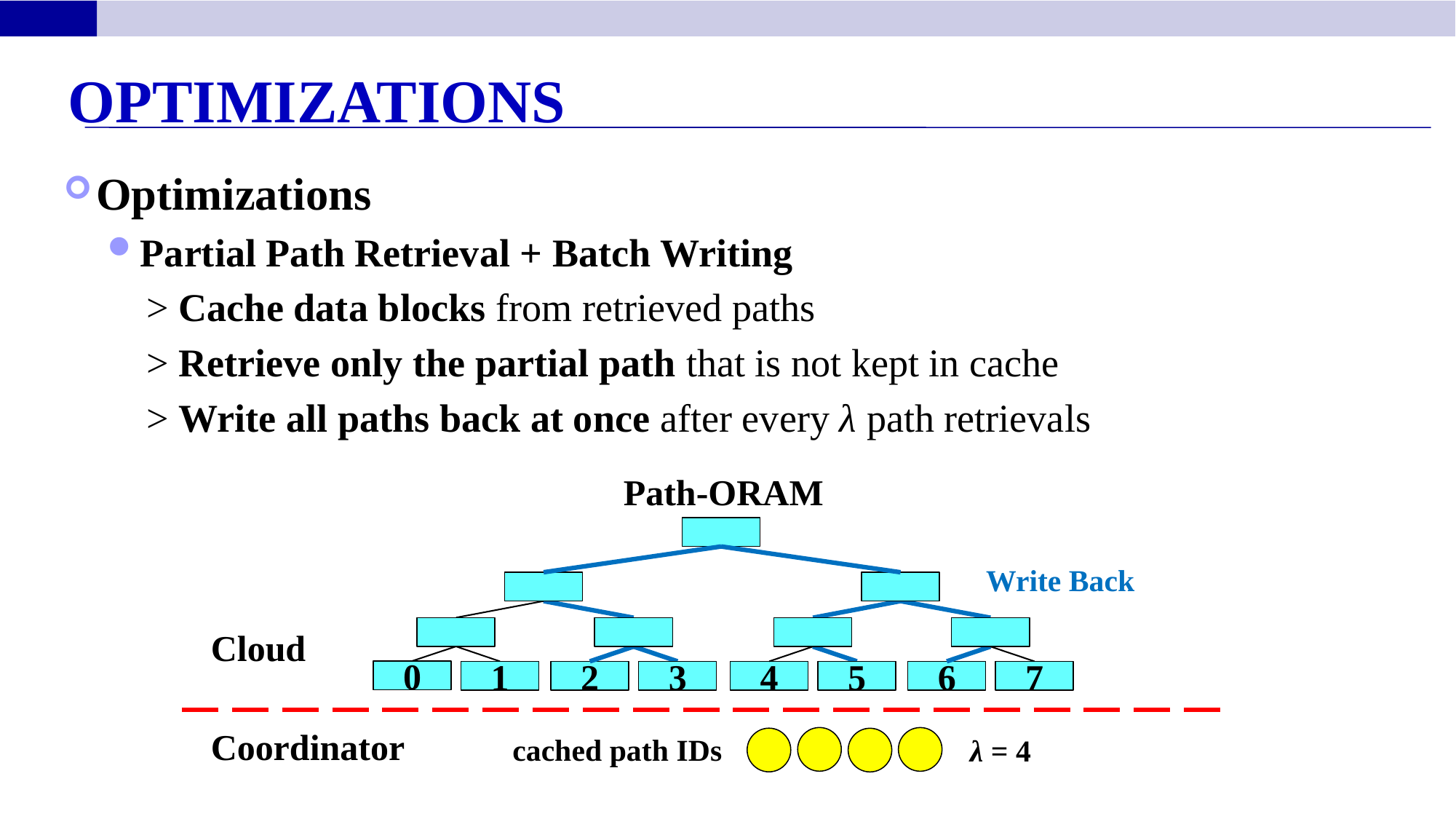

Optimizations
Optimizations
Partial Path Retrieval + Batch Writing
    > Cache data blocks from retrieved paths
    > Retrieve only the partial path that is not kept in cache
    > Write all paths back at once after every λ path retrievals
Path-ORAM

Write Back

Cloud
0
1
2
3
4
5
6
7
Coordinator
cached path IDs
λ = 4